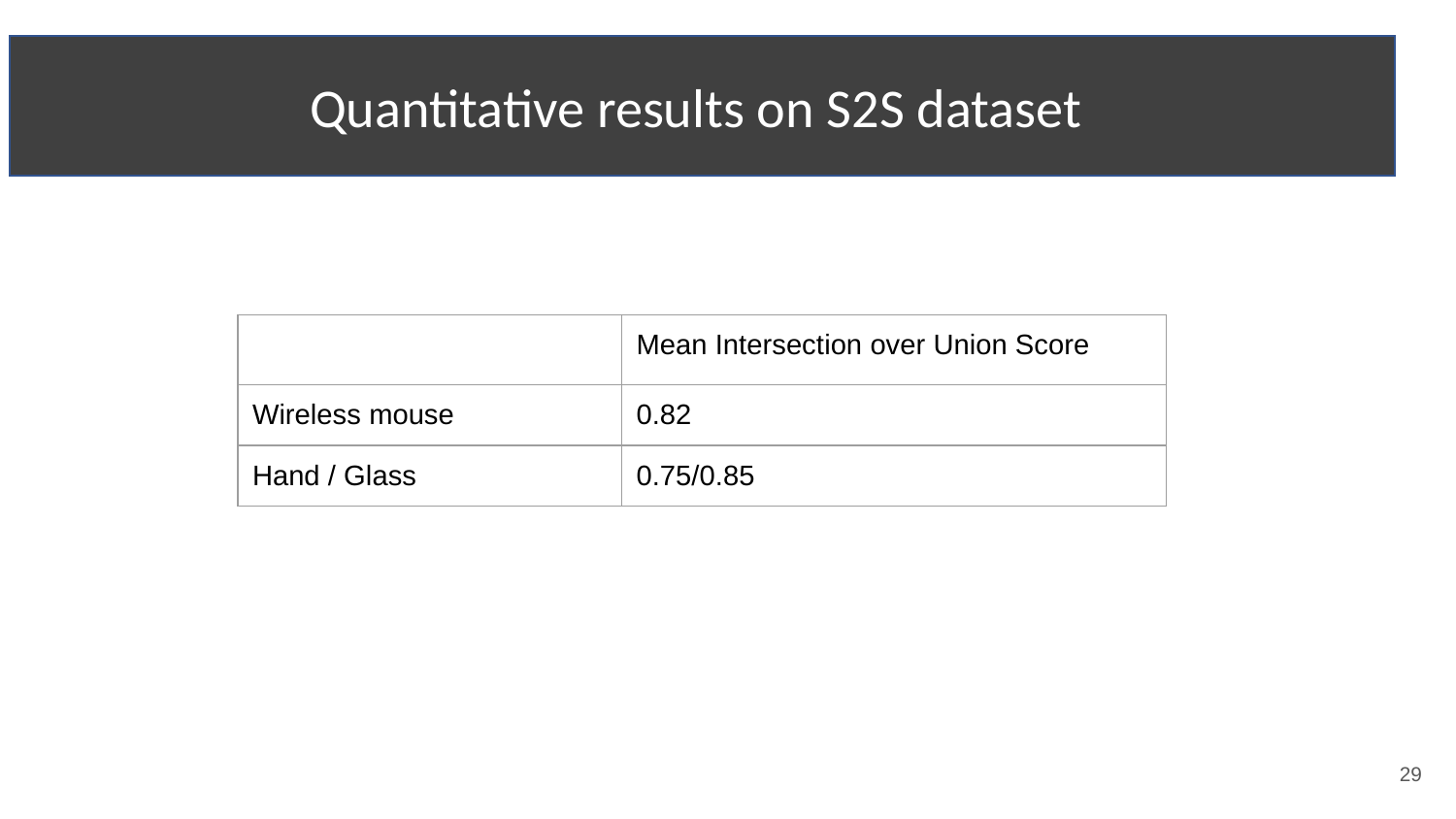

Quantitative results on S2S dataset
|  | Mean Intersection over Union Score |
| --- | --- |
| Wireless mouse | 0.82 |
| Hand / Glass | 0.75/0.85 |

29